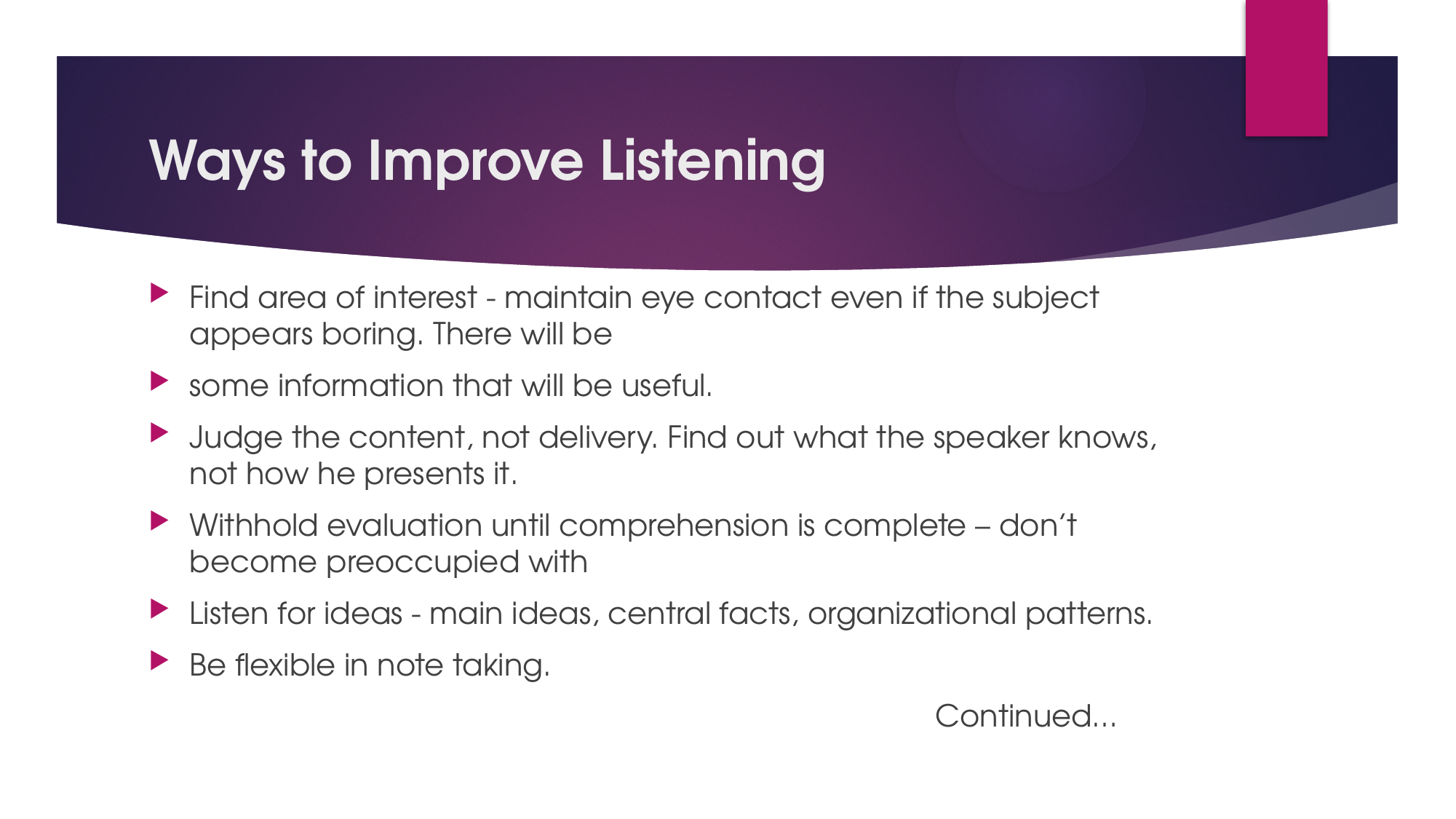

# Ways to Improve Listening
Find area of interest - maintain eye contact even if the subject appears boring. There will be
some information that will be useful.
Judge the content, not delivery. Find out what the speaker knows, not how he presents it.
Withhold evaluation until comprehension is complete – don’t become preoccupied with
Listen for ideas - main ideas, central facts, organizational patterns.
Be flexible in note taking.
                                                                                              Continued…